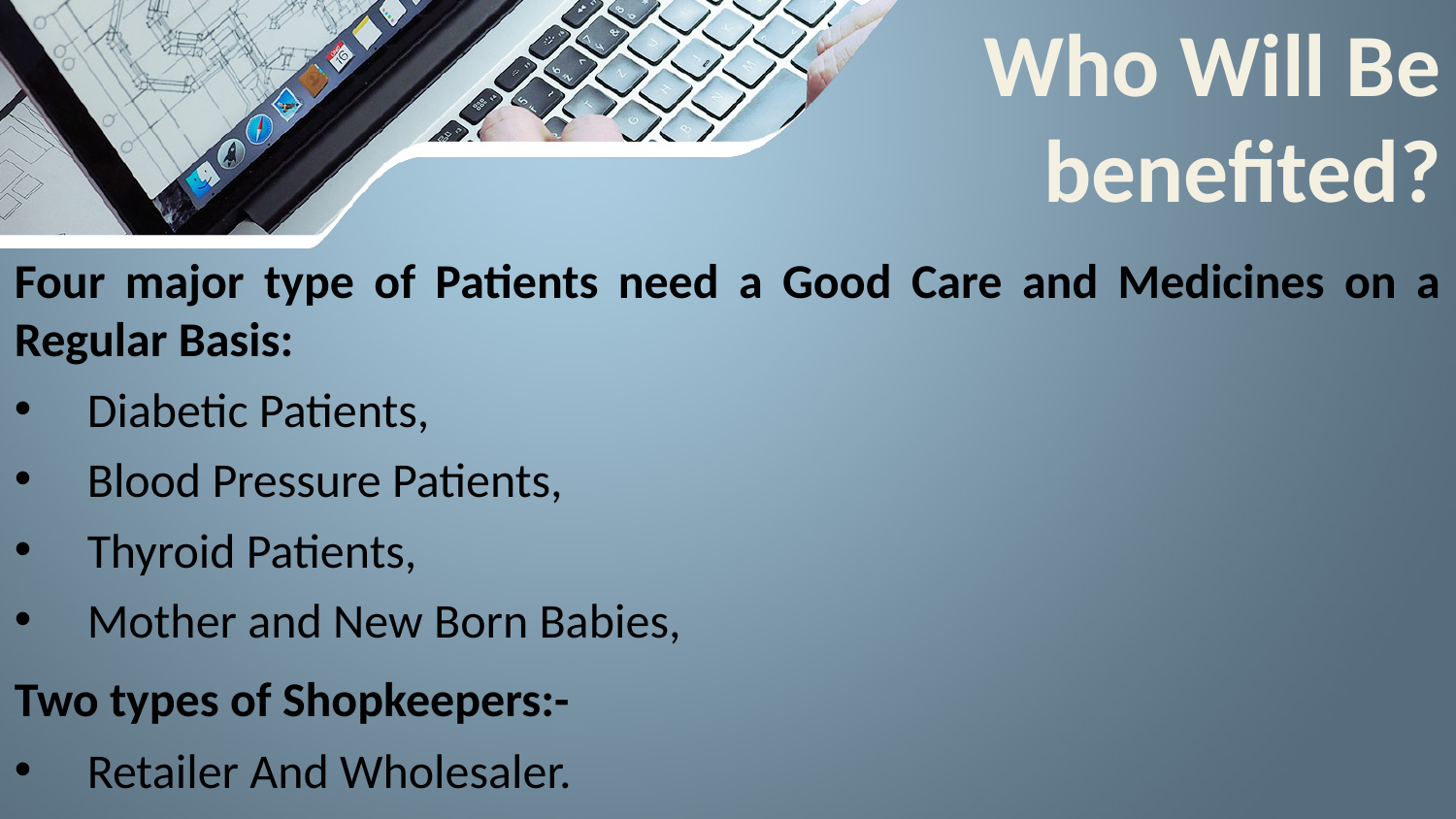

Who Will Be benefited?

Four major type of Patients need a Good Care and Medicines on a Regular Basis:
Diabetic Patients,
Blood Pressure Patients,
Thyroid Patients,
Mother and New Born Babies,
Two types of Shopkeepers:-
Retailer And Wholesaler.